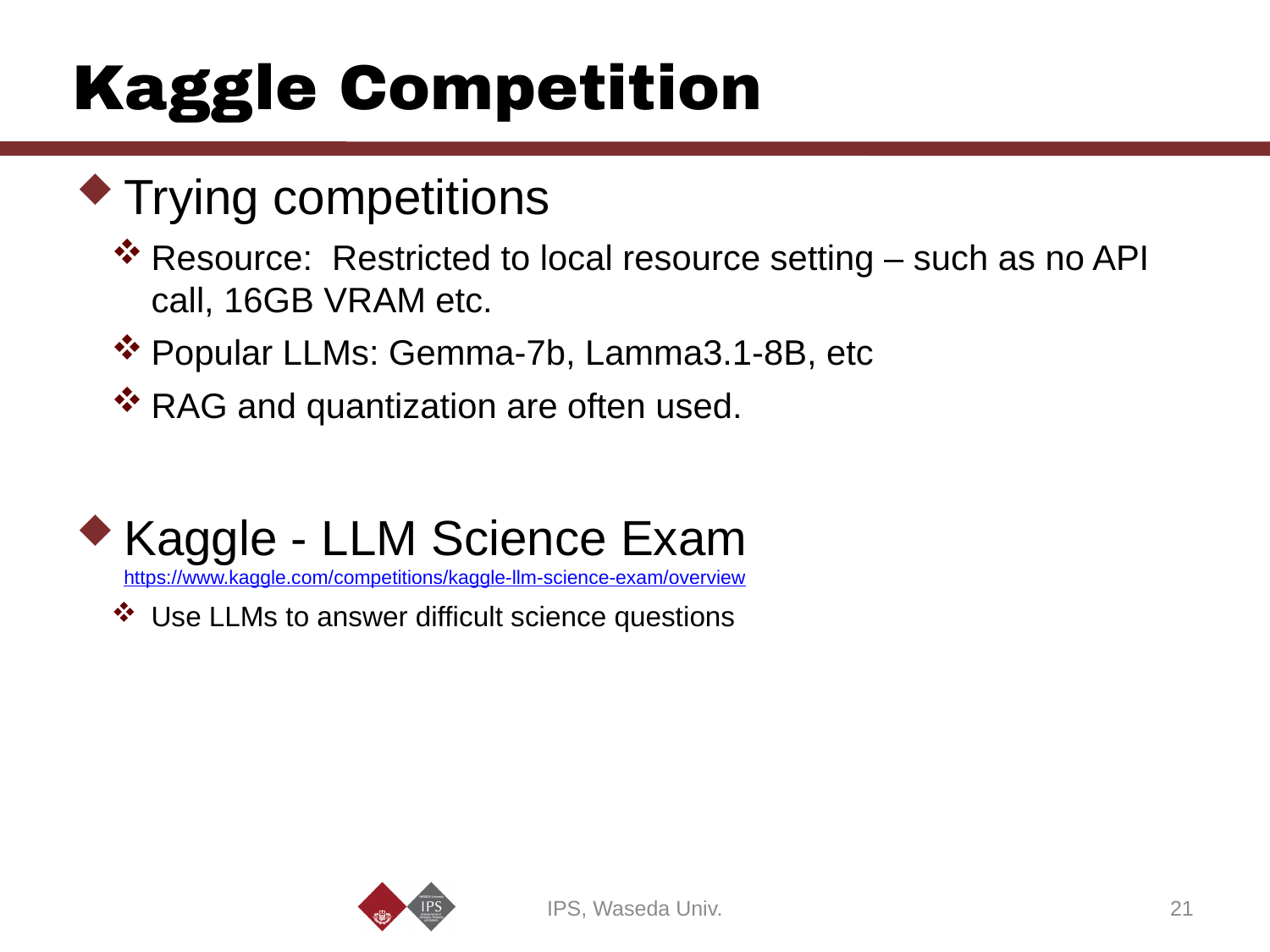

# Kaggle Competition
Trying competitions
Resource:  Restricted to local resource setting – such as no API call, 16GB VRAM etc.
Popular LLMs: Gemma-7b, Lamma3.1-8B, etc
RAG and quantization are often used.

Kaggle - LLM Science Exam
https://www.kaggle.com/competitions/kaggle-llm-science-exam/overview
Use LLMs to answer difficult science questions

IPS, Waseda Univ.
21